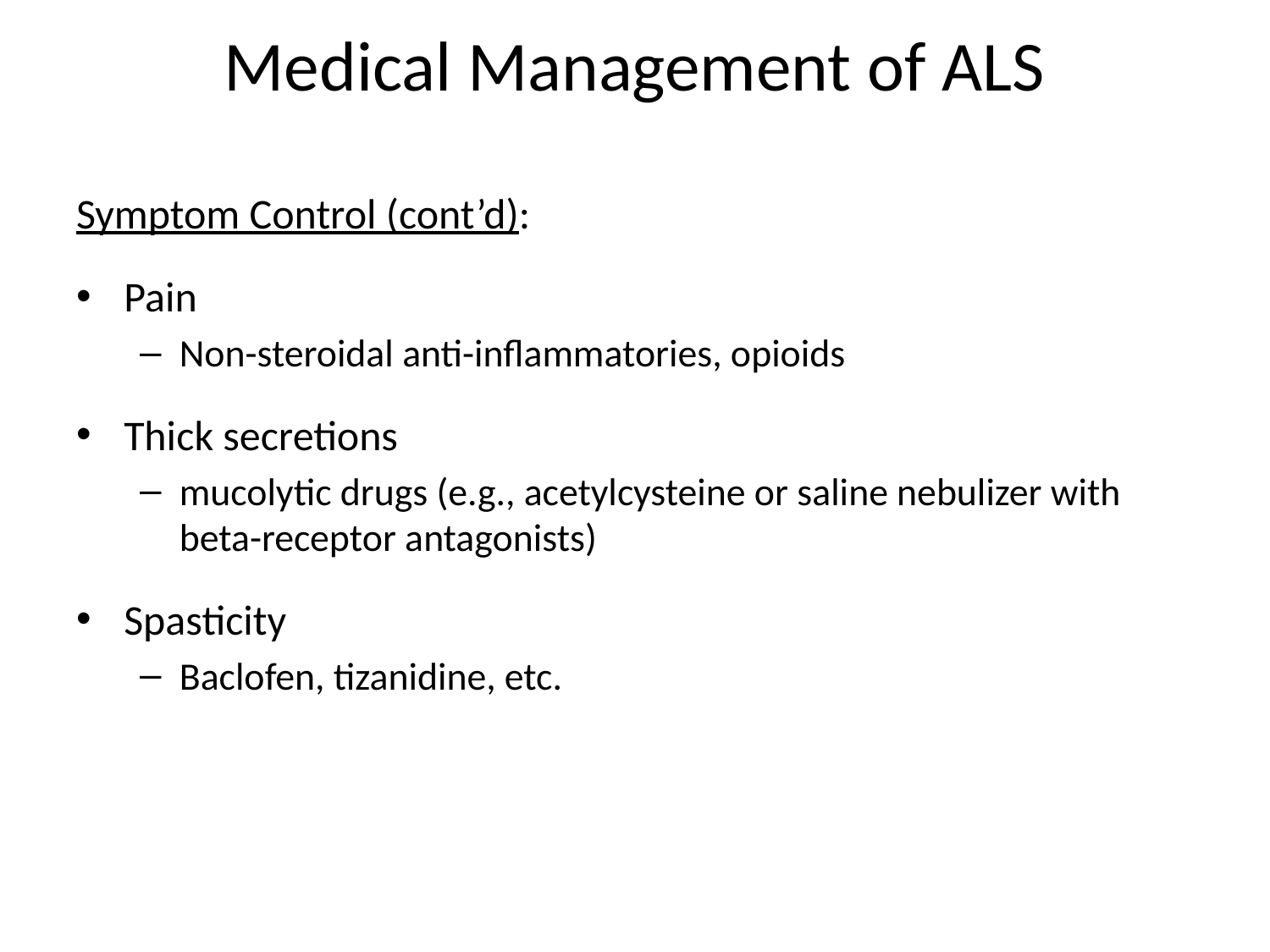

# Medical Management of ALS
Symptom Control (cont’d):

Pain
Non-steroidal anti-inflammatories, opioids

Thick secretions
mucolytic drugs (e.g., acetylcysteine or saline nebulizer with beta-receptor antagonists)

Spasticity
Baclofen, tizanidine, etc.